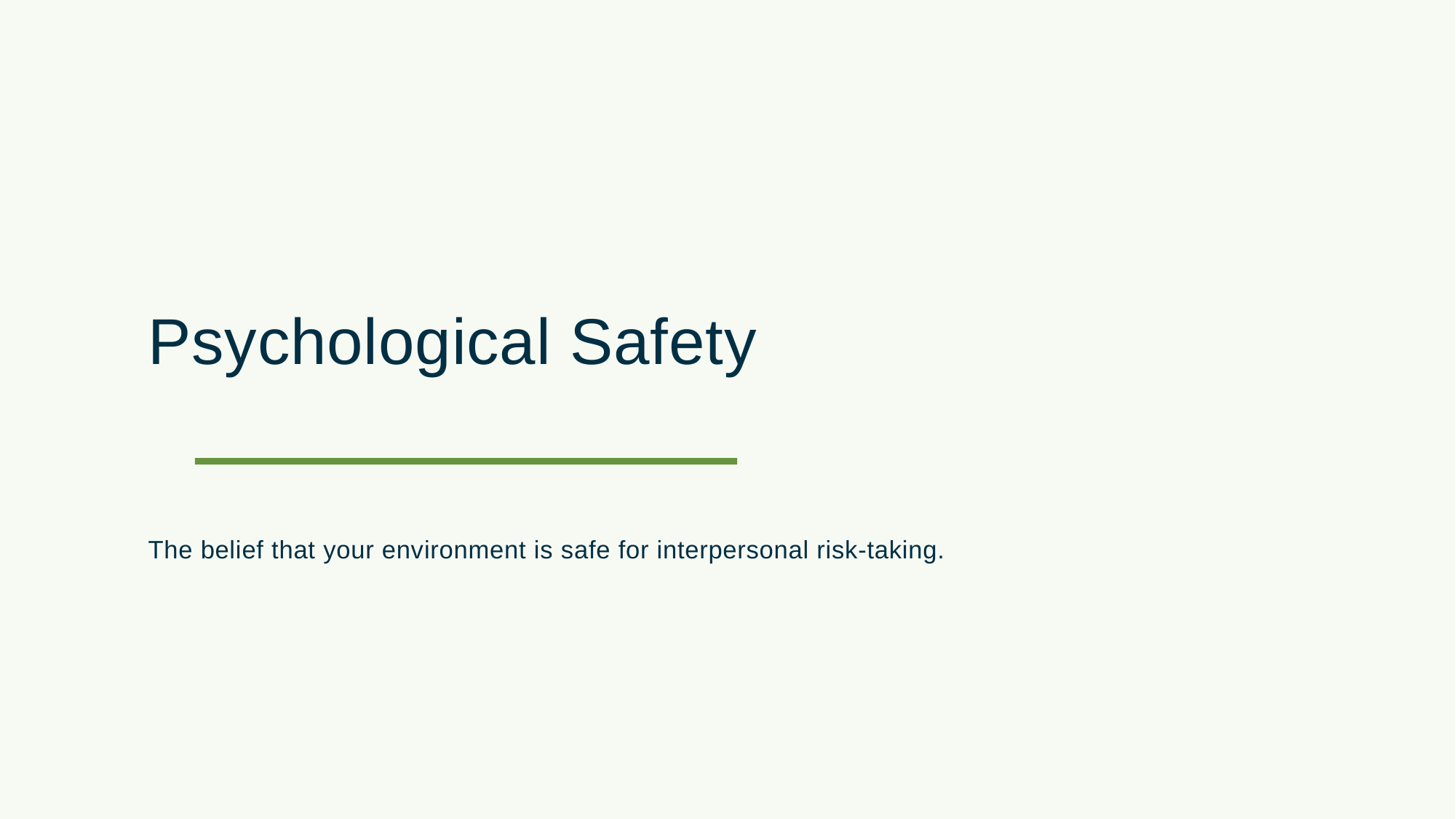

Psychological Safety

The belief that your environment is safe for interpersonal risk-taking.